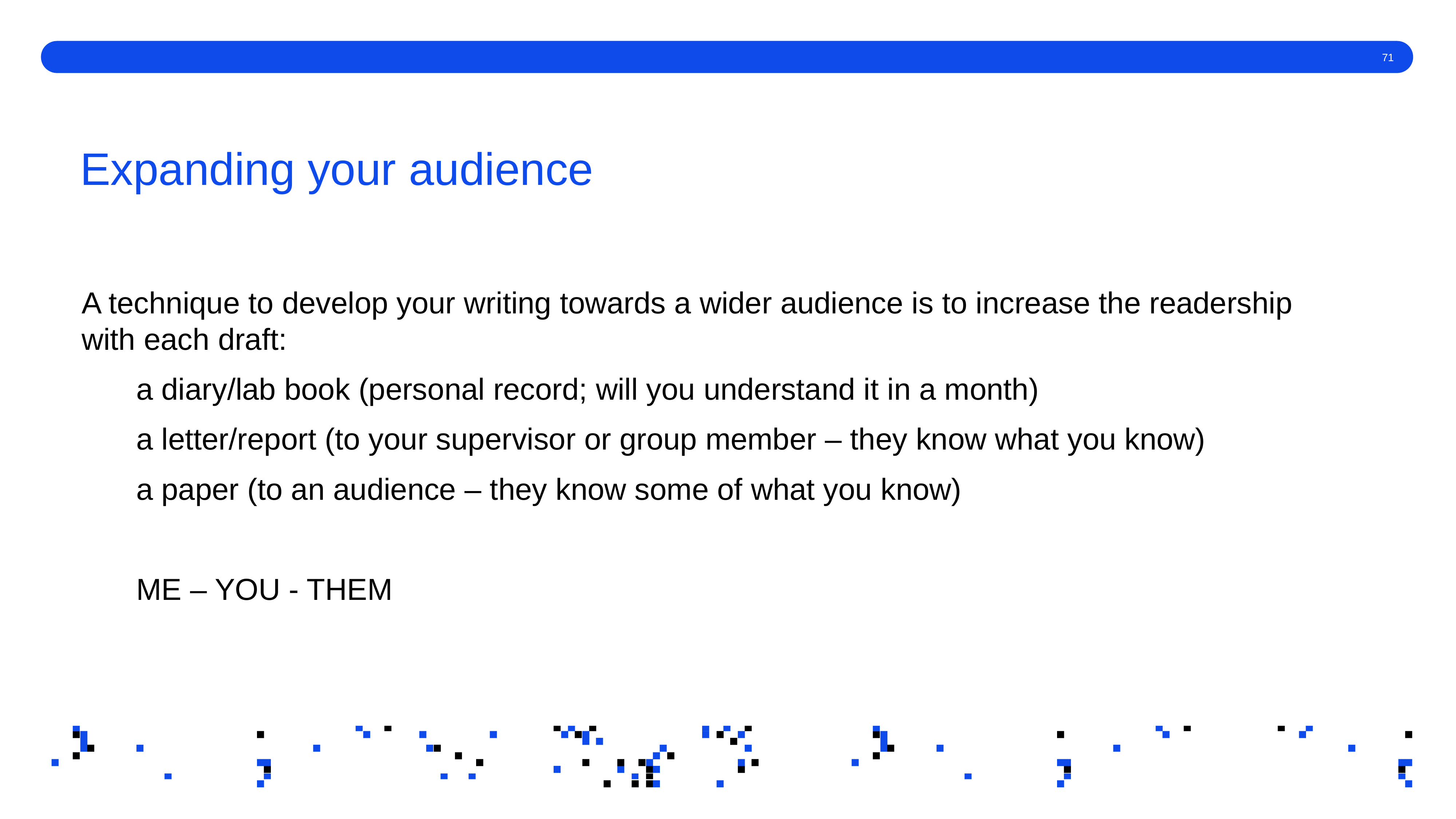

# Expanding your audience
A technique to develop your writing towards a wider audience is to increase the readership with each draft:
	a diary/lab book (personal record; will you understand it in a month)
	a letter/report (to your supervisor or group member – they know what you know)
	a paper (to an audience – they know some of what you know)

	ME – YOU - THEM